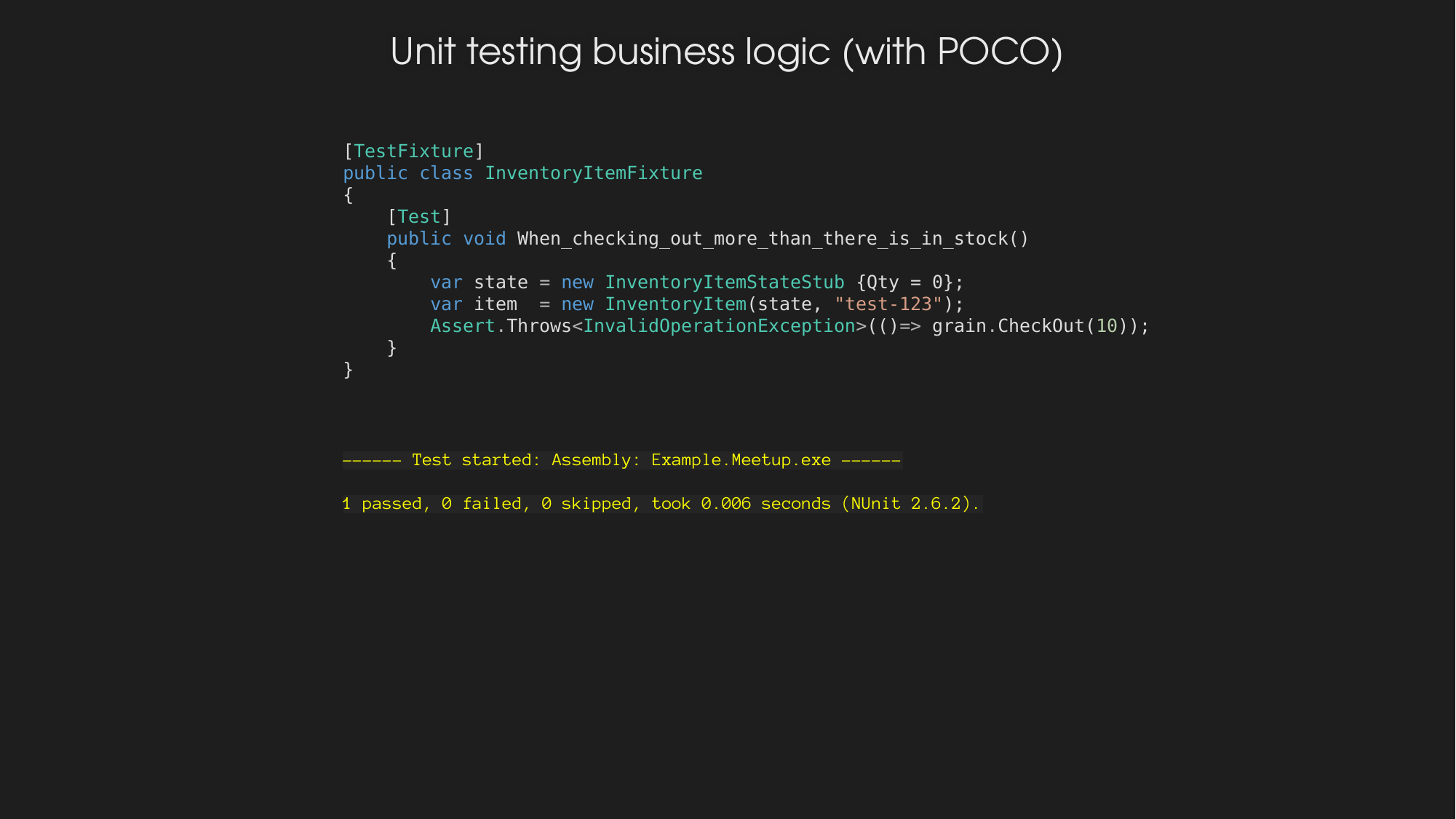

Unit testing business logic (with POCO)
[TestFixture]
public class InventoryItemFixture
{
    [Test]
    public void When_checking_out_more_than_there_is_in_stock()
    {
        var state = new InventoryItemStateStub {Qty = 0};
        var item  = new InventoryItem(state, "test-123");
        Assert.Throws<InvalidOperationException>(()=> grain.CheckOut(10));
    }
}
------ Test started: Assembly: Example.Meetup.exe ------

1 passed, 0 failed, 0 skipped, took 0.006 seconds (NUnit 2.6.2).